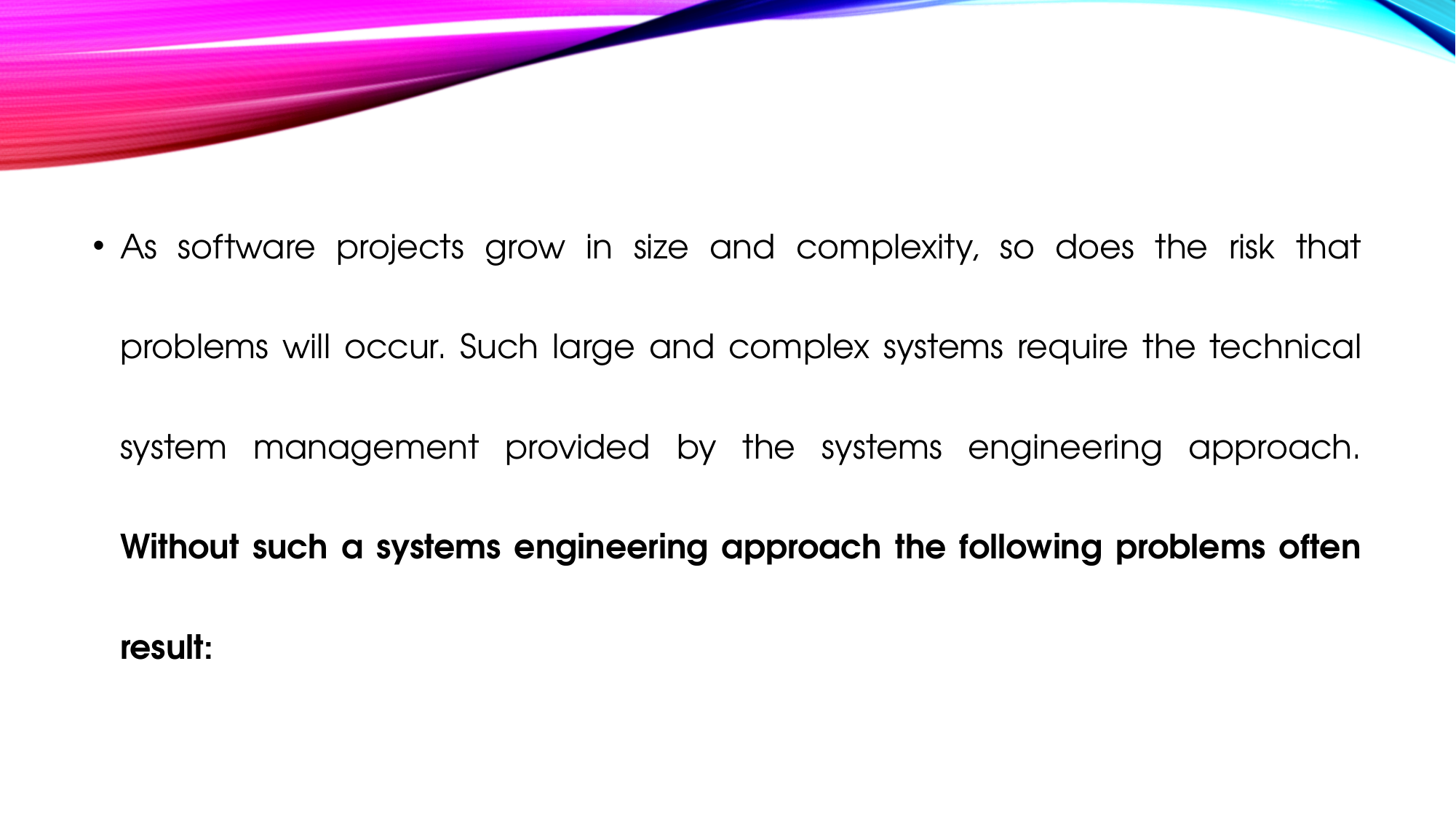

As software projects grow in size and complexity, so does the risk that problems will occur. Such large and complex systems require the technical system management provided by the systems engineering approach. Without such a systems engineering approach the following problems often result: